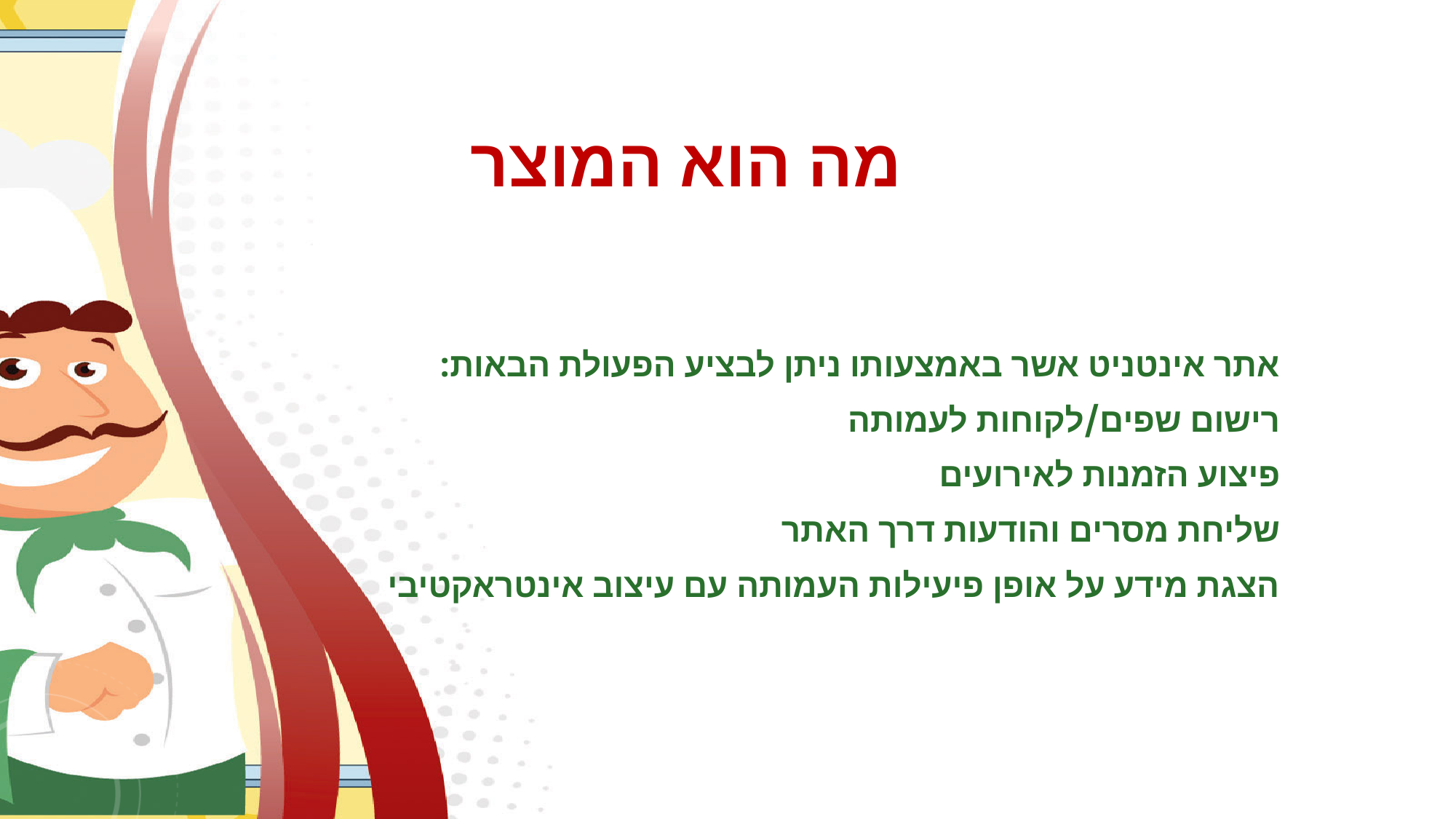

# מה הוא המוצר
אתר אינטניט אשר באמצעותו ניתן לבציע הפעולת הבאות:
רישום שפים/לקוחות לעמותה
פיצוע הזמנות לאירועים
שליחת מסרים והודעות דרך האתר
הצגת מידע על אופן פיעילות העמותה עם עיצוב אינטראקטיבי